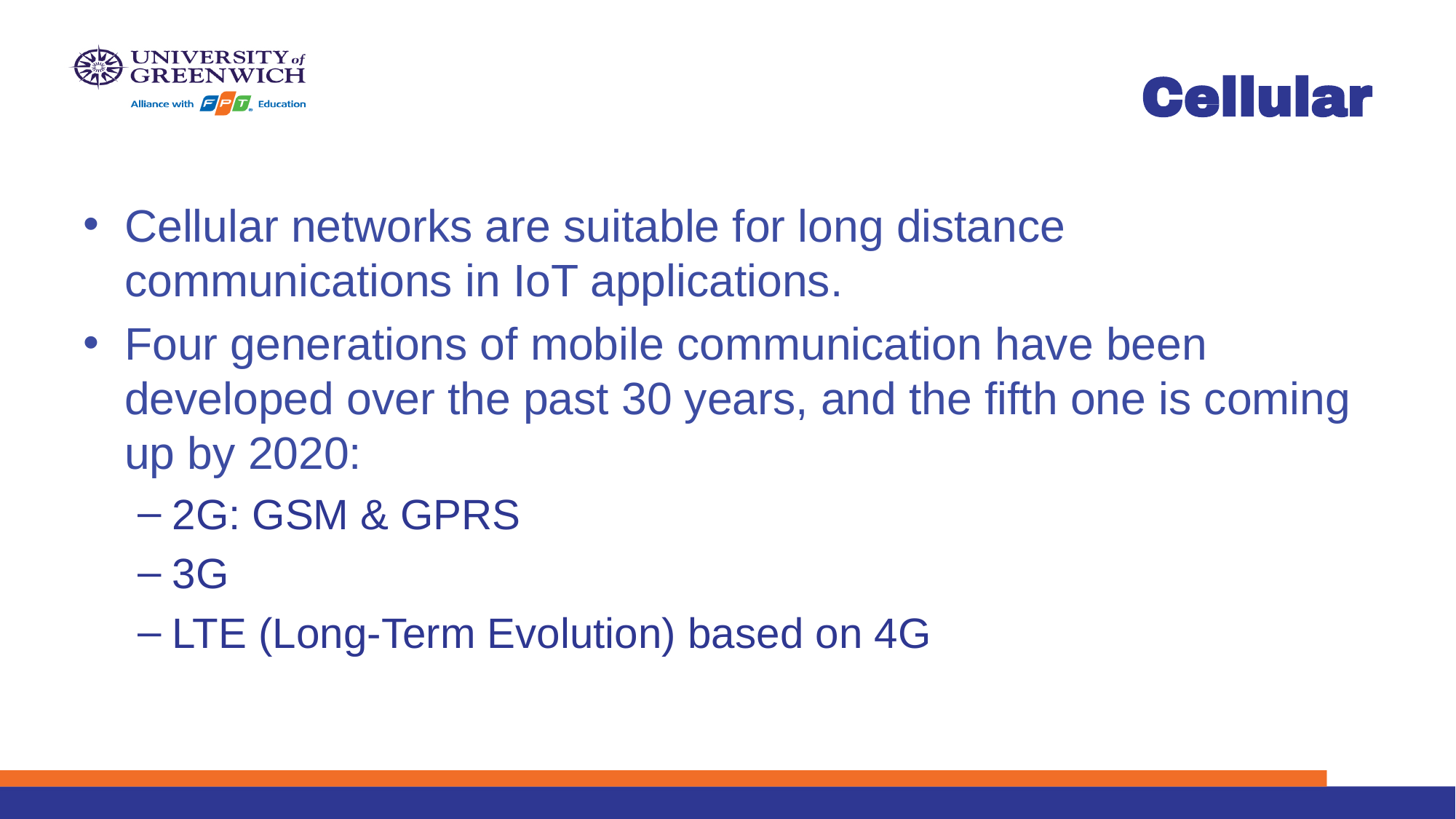

# Cellular
Cellular networks are suitable for long distance communications in IoT applications.
Four generations of mobile communication have been developed over the past 30 years, and the fifth one is coming up by 2020:
2G: GSM & GPRS
3G
LTE (Long-Term Evolution) based on 4G